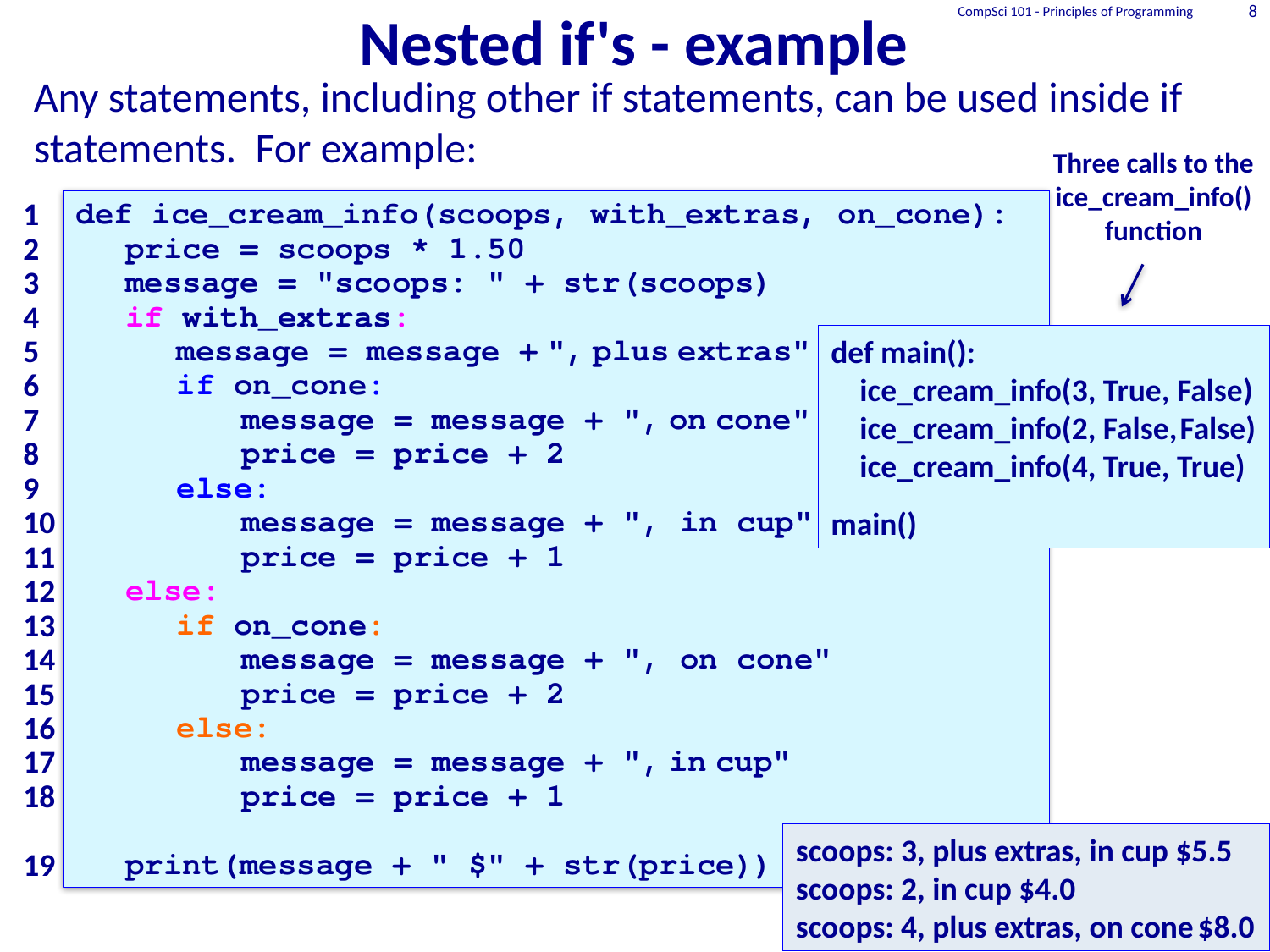

8
CompSci 101 - Principles of Programming
# Nested if's - example
Any statements, including other if statements, can be used inside if statements.  For example:

Three calls to the ice_cream_info() function
def ice_cream_info(scoops, with_extras, on_cone):
	price = scoops * 1.50
	message = "scoops: " + str(scoops)
	if with_extras:
		message = message + ", plus extras"
		if on_cone:
			message = message + ", on cone"
			price = price + 2
		else:
			message = message + ", in cup"
			price = price + 1
	else:
		if on_cone:
			message = message + ", on cone"
			price = price + 2
		else:
			message = message + ", in cup"
			price = price + 1

	print(message + " $" + str(price))
1
2
3
4
5
6
7
8
9
10
11
12
13
14
15
16
17
18

19
def main():
    ice_cream_info(3, True, False)
    ice_cream_info(2, False, False)
    ice_cream_info(4, True, True)

main()
scoops: 3, plus extras, in cup $5.5
scoops: 2, in cup $4.0
scoops: 4, plus extras, on cone $8.0